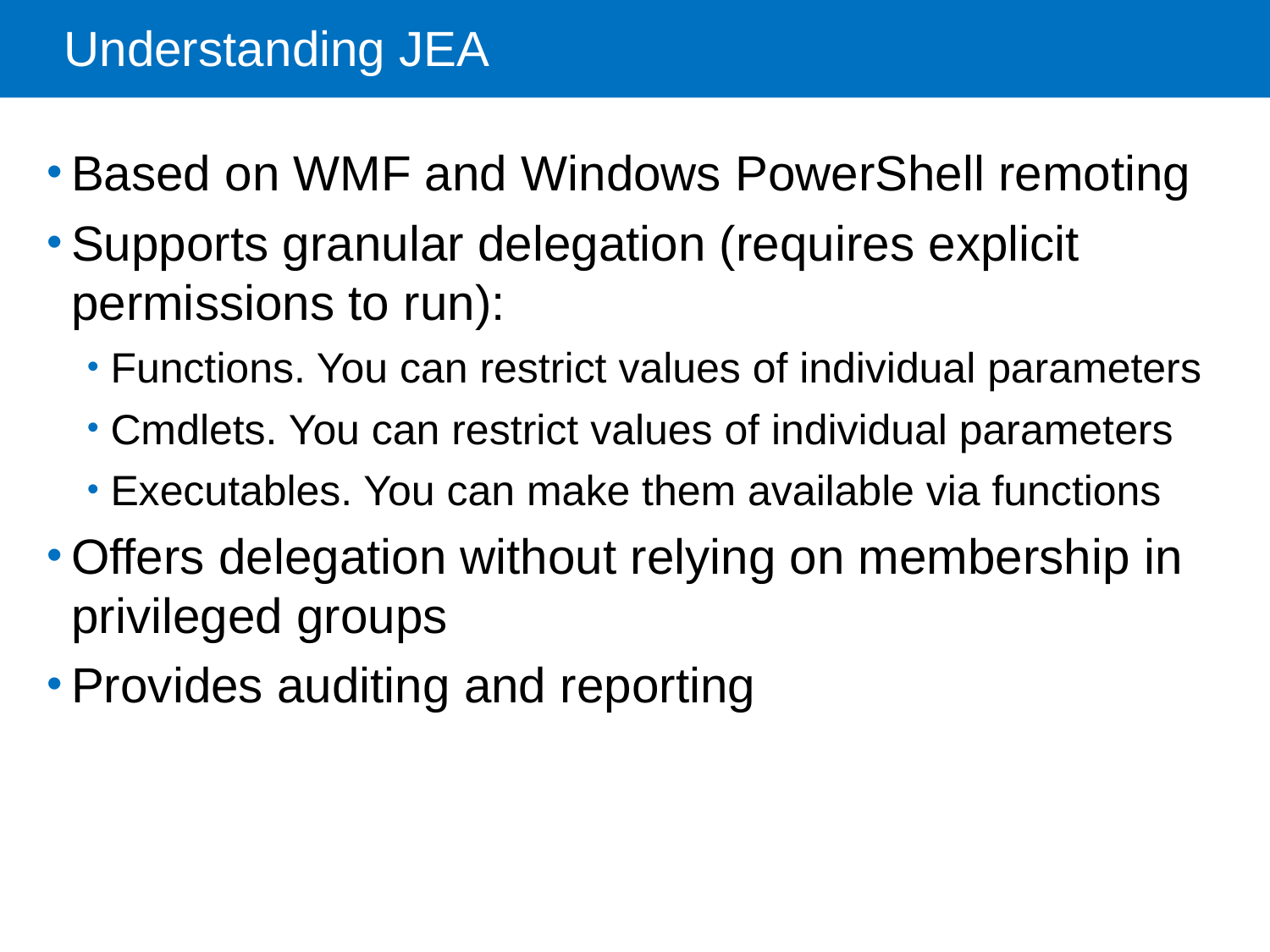

# Understanding JEA
Based on WMF and Windows PowerShell remoting
Supports granular delegation (requires explicit permissions to run):
Functions. You can restrict values of individual parameters
Cmdlets. You can restrict values of individual parameters
Executables. You can make them available via functions
Offers delegation without relying on membership in privileged groups
Provides auditing and reporting